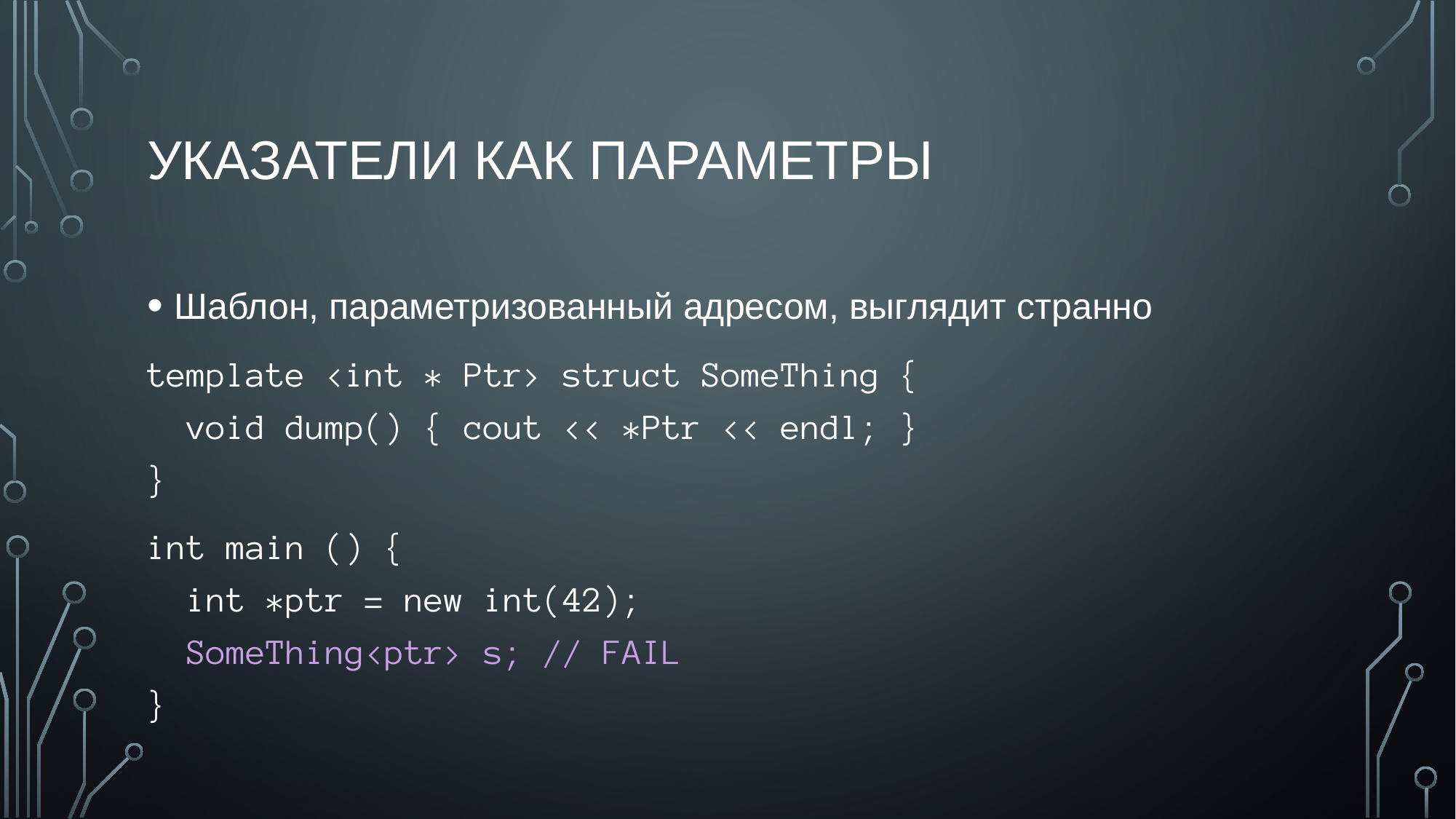

# Указатели как параметры
Шаблон, параметризованный адресом, выглядит странно
template <int * Ptr> struct SomeThing {
  void dump() { cout << *Ptr << endl; }
}
int main () {
  int *ptr = new int(42);
  SomeThing<ptr> s; // FAIL
}